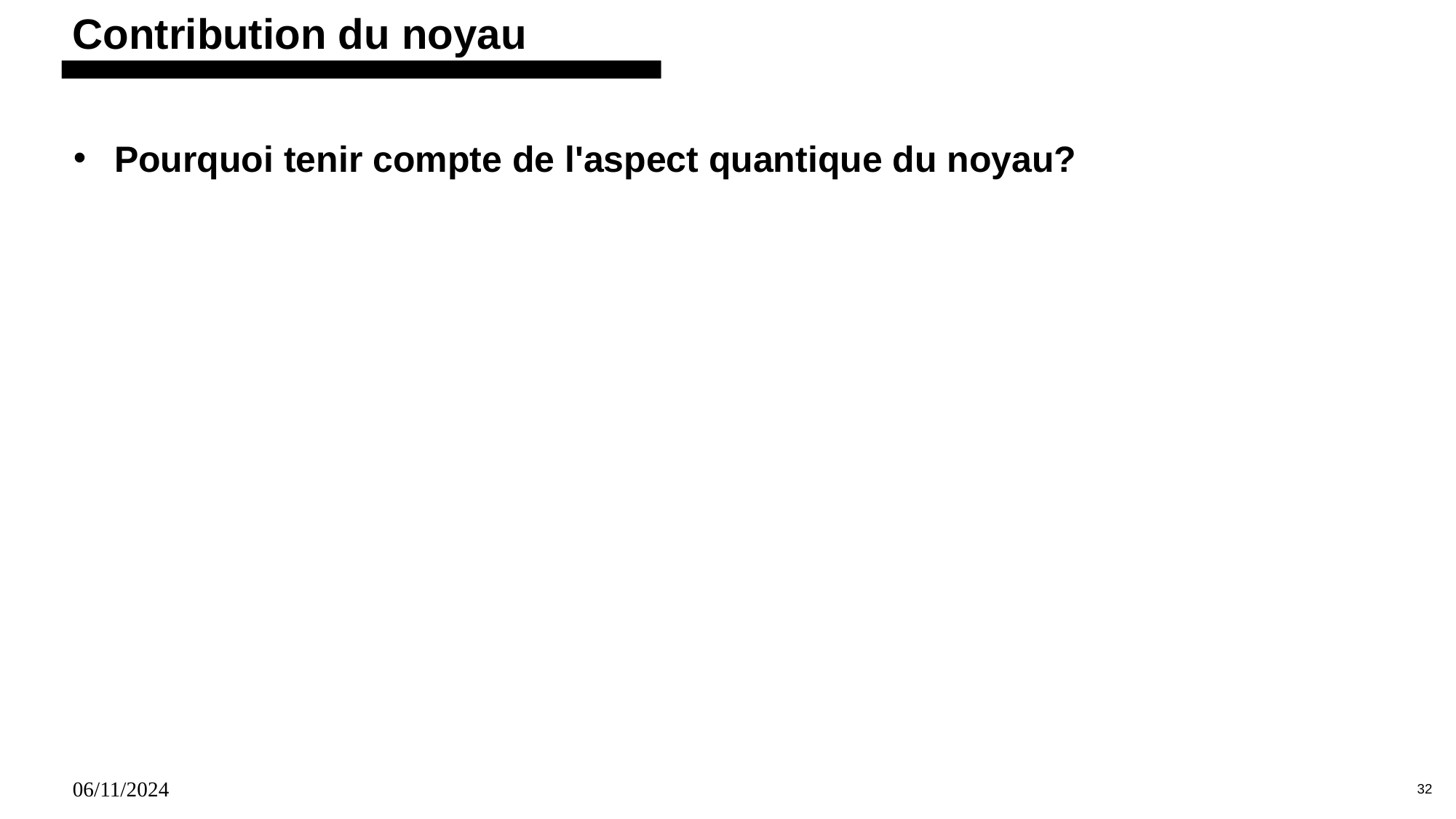

Contribution du noyau
Pourquoi tenir compte de l'aspect quantique du noyau?
06/11/2024
32